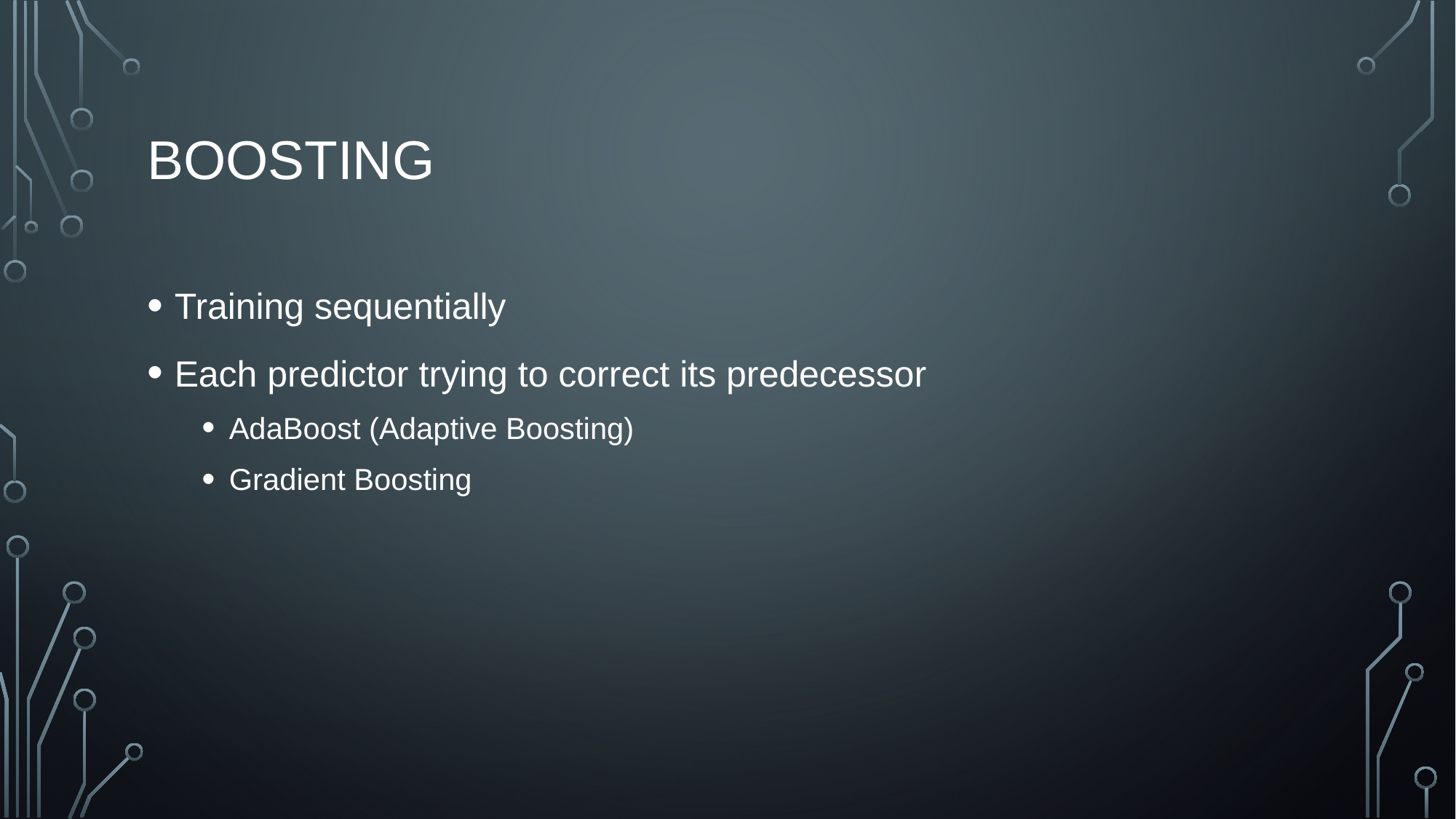

# boosting
Training sequentially
Each predictor trying to correct its predecessor
AdaBoost (Adaptive Boosting)
Gradient Boosting